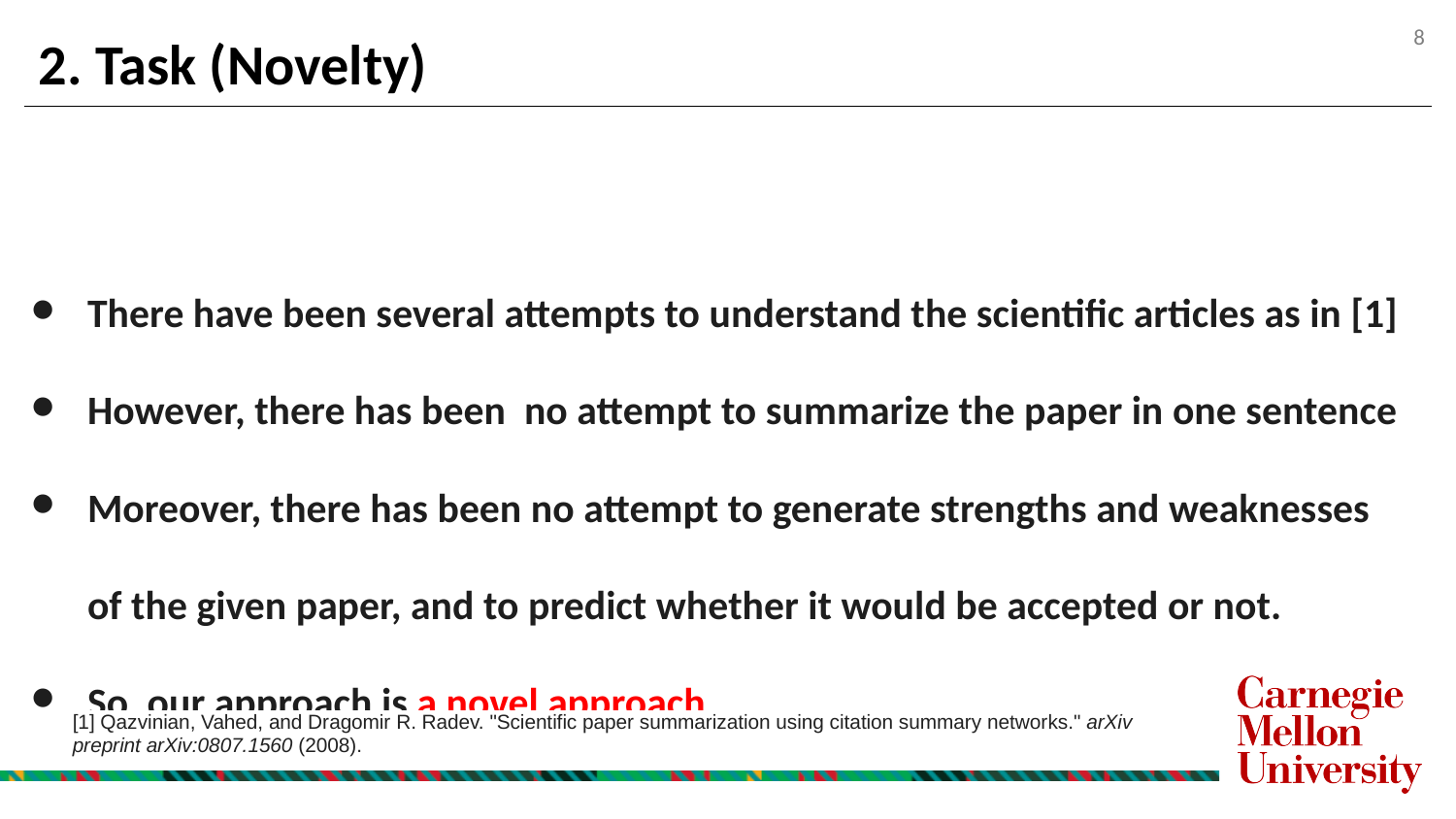

2. Task (Novelty)
There have been several attempts to understand the scientific articles as in [1]
However, there has been  no attempt to summarize the paper in one sentence
Moreover, there has been no attempt to generate strengths and weaknesses of the given paper, and to predict whether it would be accepted or not.
So, our approach is a novel approach.
[1] Qazvinian, Vahed, and Dragomir R. Radev. "Scientific paper summarization using citation summary networks." arXiv preprint arXiv:0807.1560 (2008).